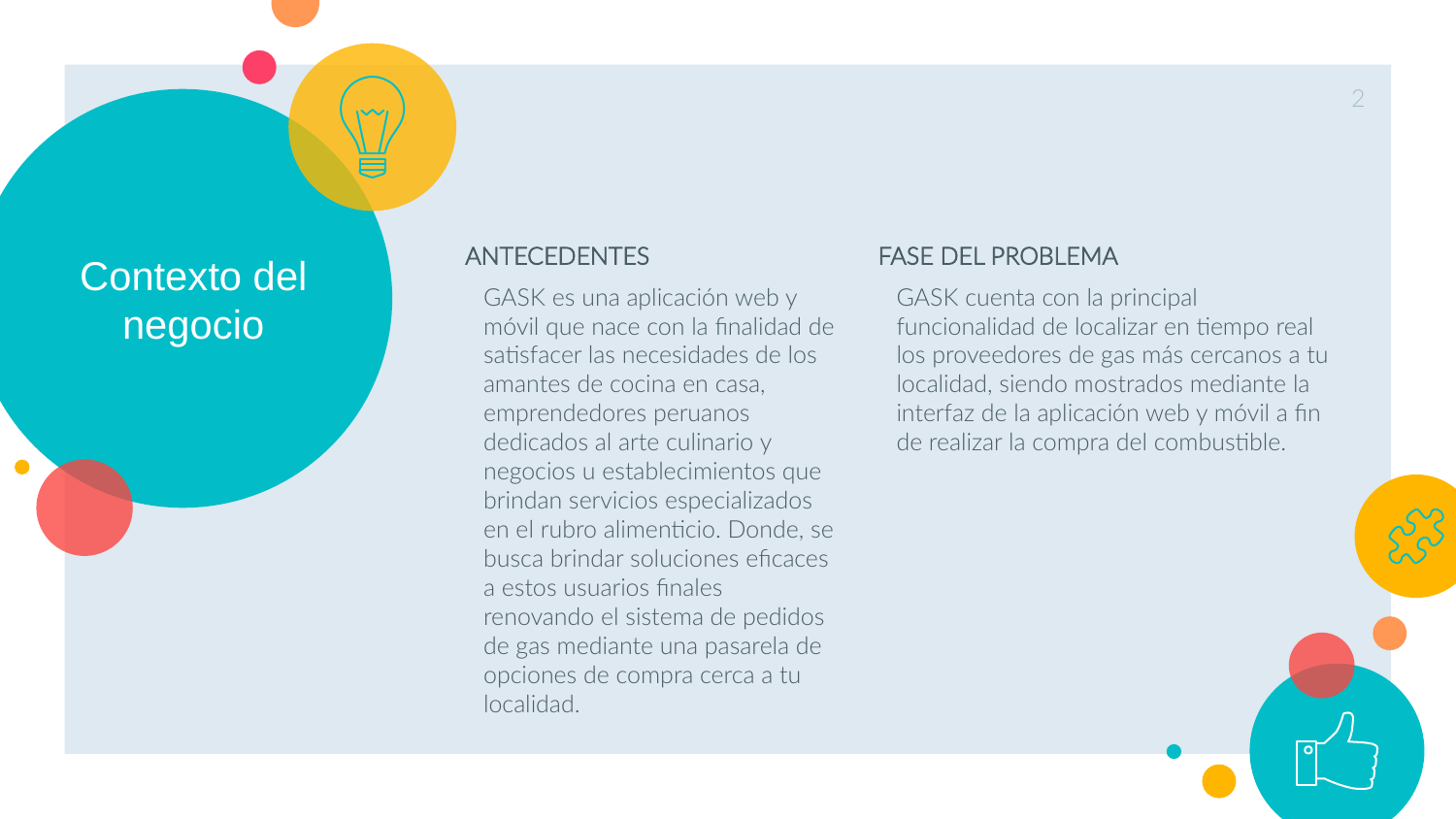

2
# Contexto del negocio
ANTECEDENTES
GASK es una aplicación web y móvil que nace con la finalidad de satisfacer las necesidades de los amantes de cocina en casa, emprendedores peruanos dedicados al arte culinario y negocios u establecimientos que brindan servicios especializados en el rubro alimenticio. Donde, se busca brindar soluciones eficaces a estos usuarios finales renovando el sistema de pedidos de gas mediante una pasarela de opciones de compra cerca a tu localidad.

FASE DEL PROBLEMA
GASK cuenta con la principal funcionalidad de localizar en tiempo real los proveedores de gas más cercanos a tu localidad, siendo mostrados mediante la interfaz de la aplicación web y móvil a fin de realizar la compra del combustible.